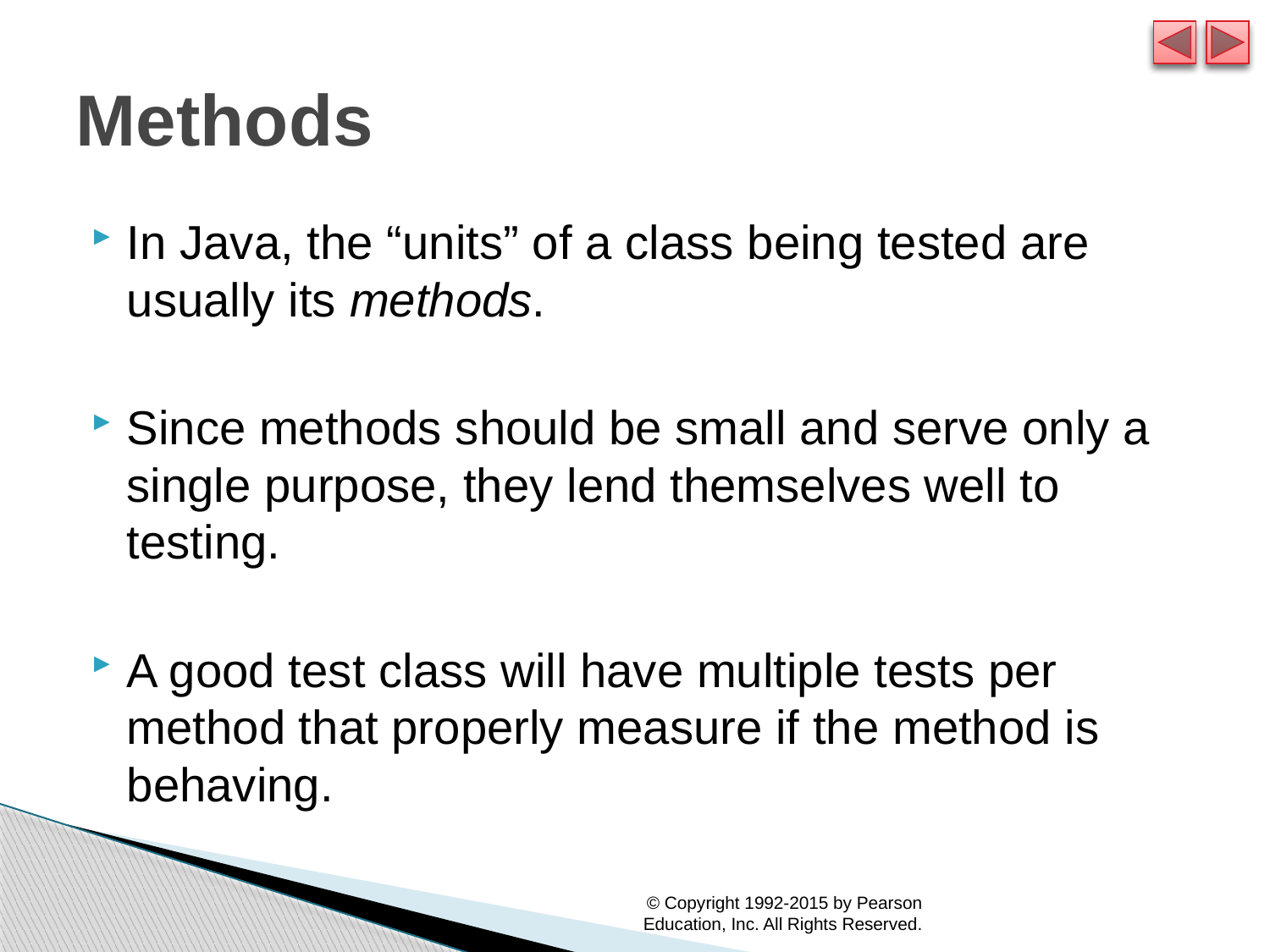

# Methods
In Java, the “units” of a class being tested are usually its methods.

Since methods should be small and serve only a single purpose, they lend themselves well to testing.

A good test class will have multiple tests per method that properly measure if the method is behaving.
© Copyright 1992-2015 by Pearson Education, Inc. All Rights Reserved.